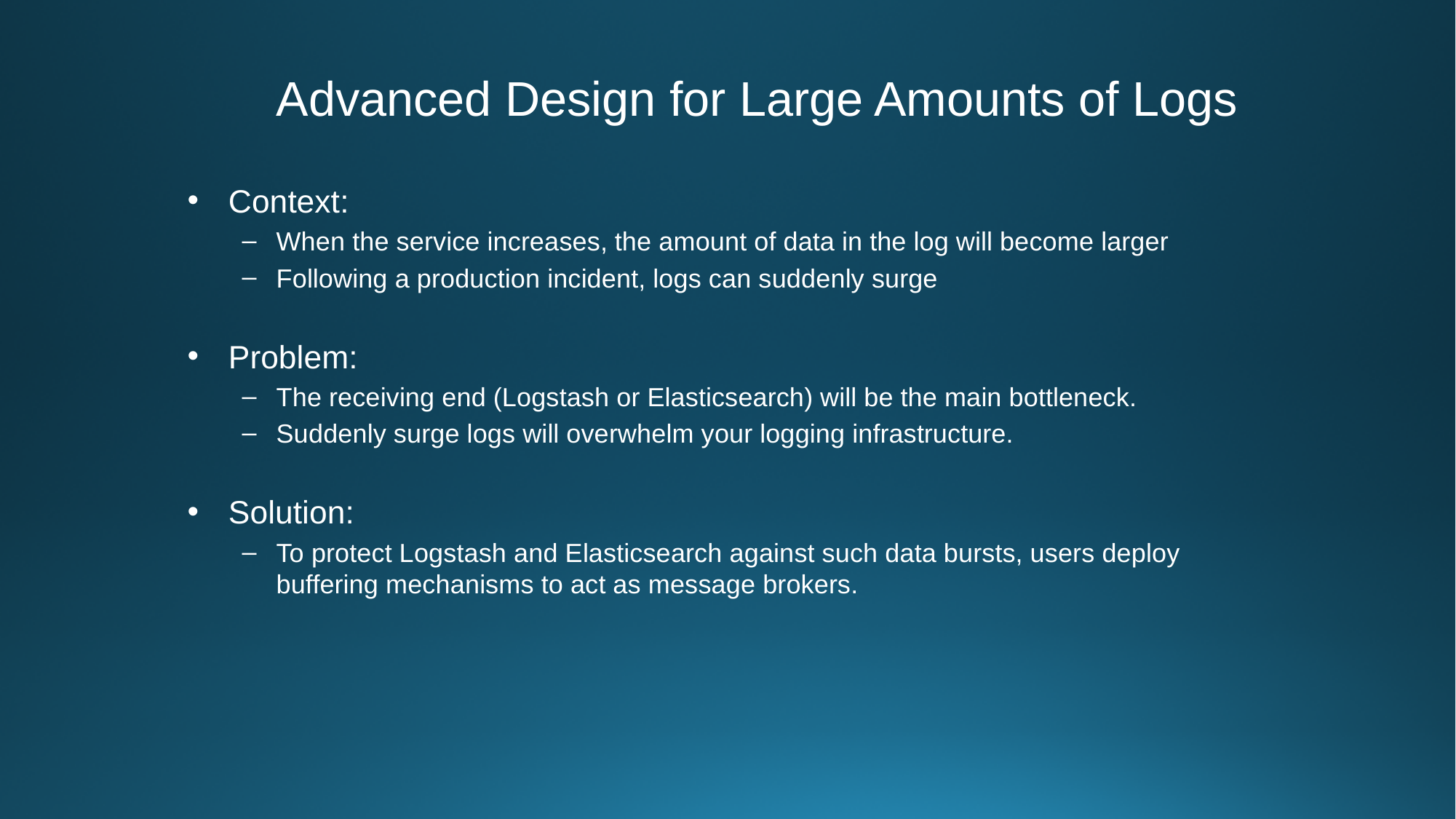

Advanced Design for Large Amounts of Logs
Context:
When the service increases, the amount of data in the log will become larger
Following a production incident, logs can suddenly surge

Problem:
The receiving end (Logstash or Elasticsearch) will be the main bottleneck.
Suddenly surge logs will overwhelm your logging infrastructure.

Solution:
To protect Logstash and Elasticsearch against such data bursts, users deploy buffering mechanisms to act as message brokers.